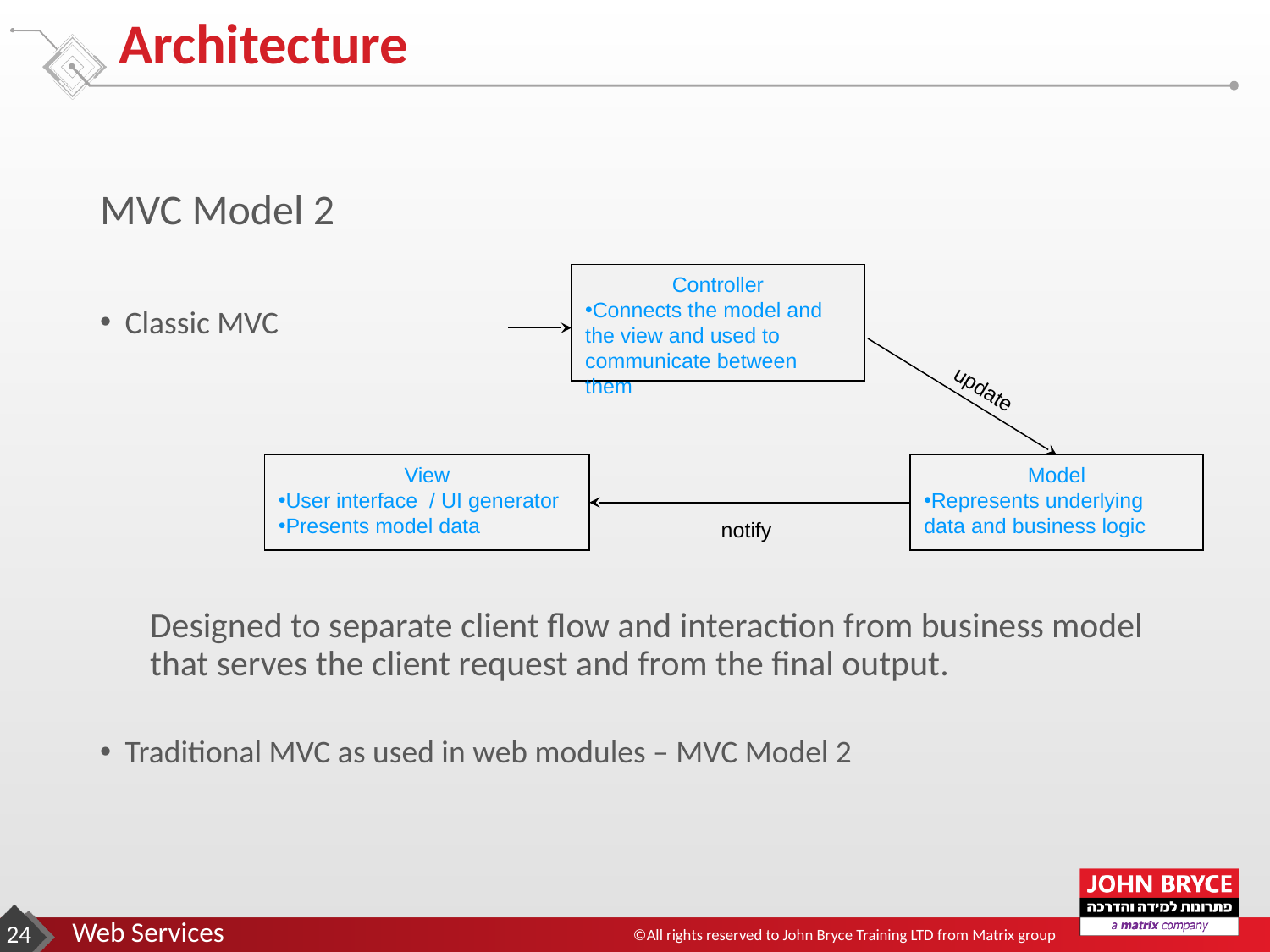

# Architecture
MVC Model 2

Classic MVC

Designed to separate client flow and interaction from business model that serves the client request and from the final output.

Traditional MVC as used in web modules – MVC Model 2

Controller
Connects the model and the view and used to communicate between them
update
View
User interface  / UI generator
Presents model data
Model
Represents underlying data and business logic
notify
24